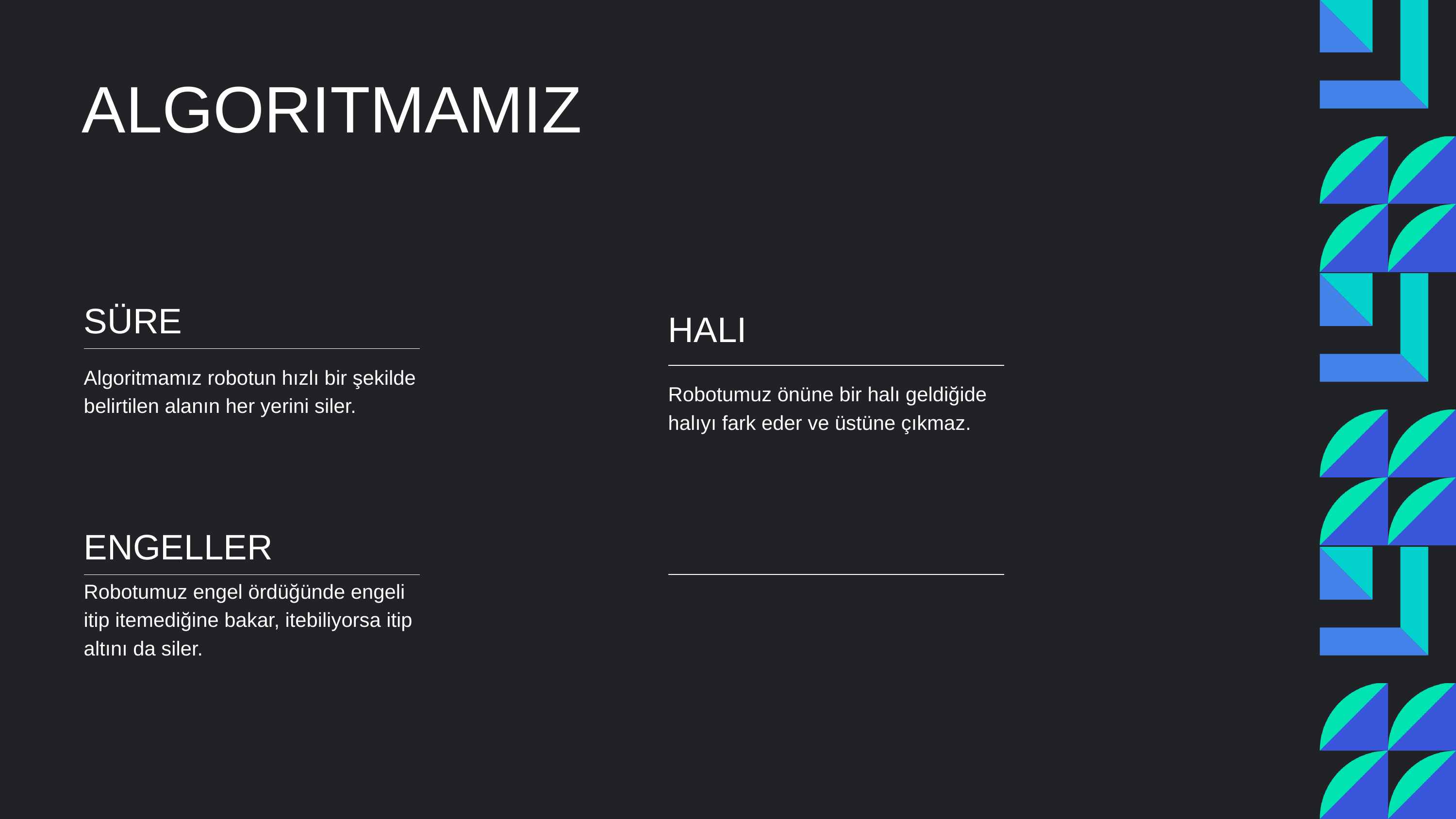

ALGORITMAMIZ

| SÜRE |
| --- |
| Algoritmamız robotun hızlı bir şekilde belirtilen alanın her yerini siler. |
| HALI |
| --- |
| Robotumuz önüne bir halı geldiğide halıyı fark eder ve üstüne çıkmaz. |

|  |
| --- |
|  |
| ENGELLER |
| --- |
| Robotumuz engel ördüğünde engeli itip itemediğine bakar, itebiliyorsa itip altını da siler. |